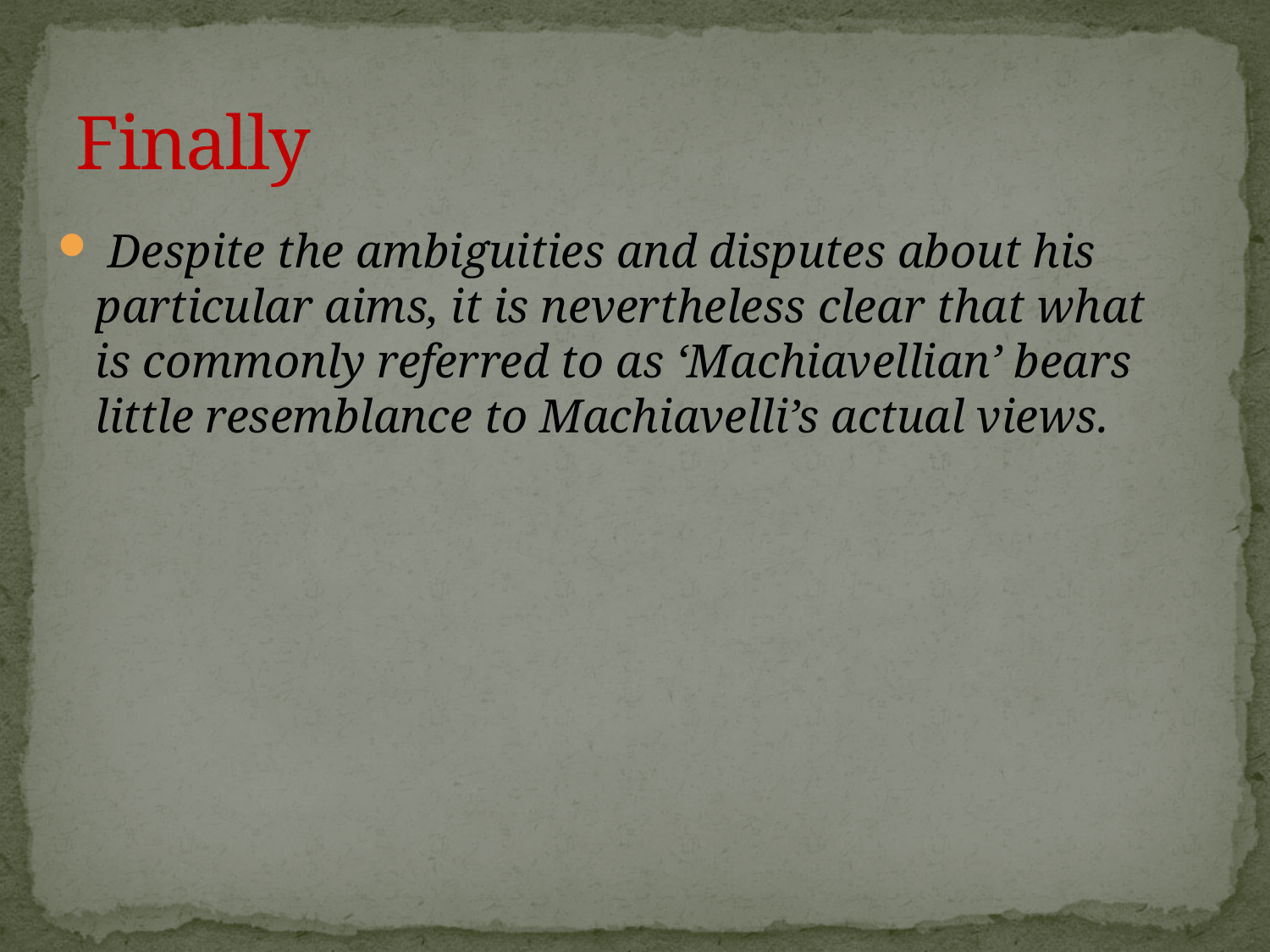

# Finally
 Despite the ambiguities and disputes about his particular aims, it is nevertheless clear that what is commonly referred to as ‘Machiavellian’ bears little resemblance to Machiavelli’s actual views.